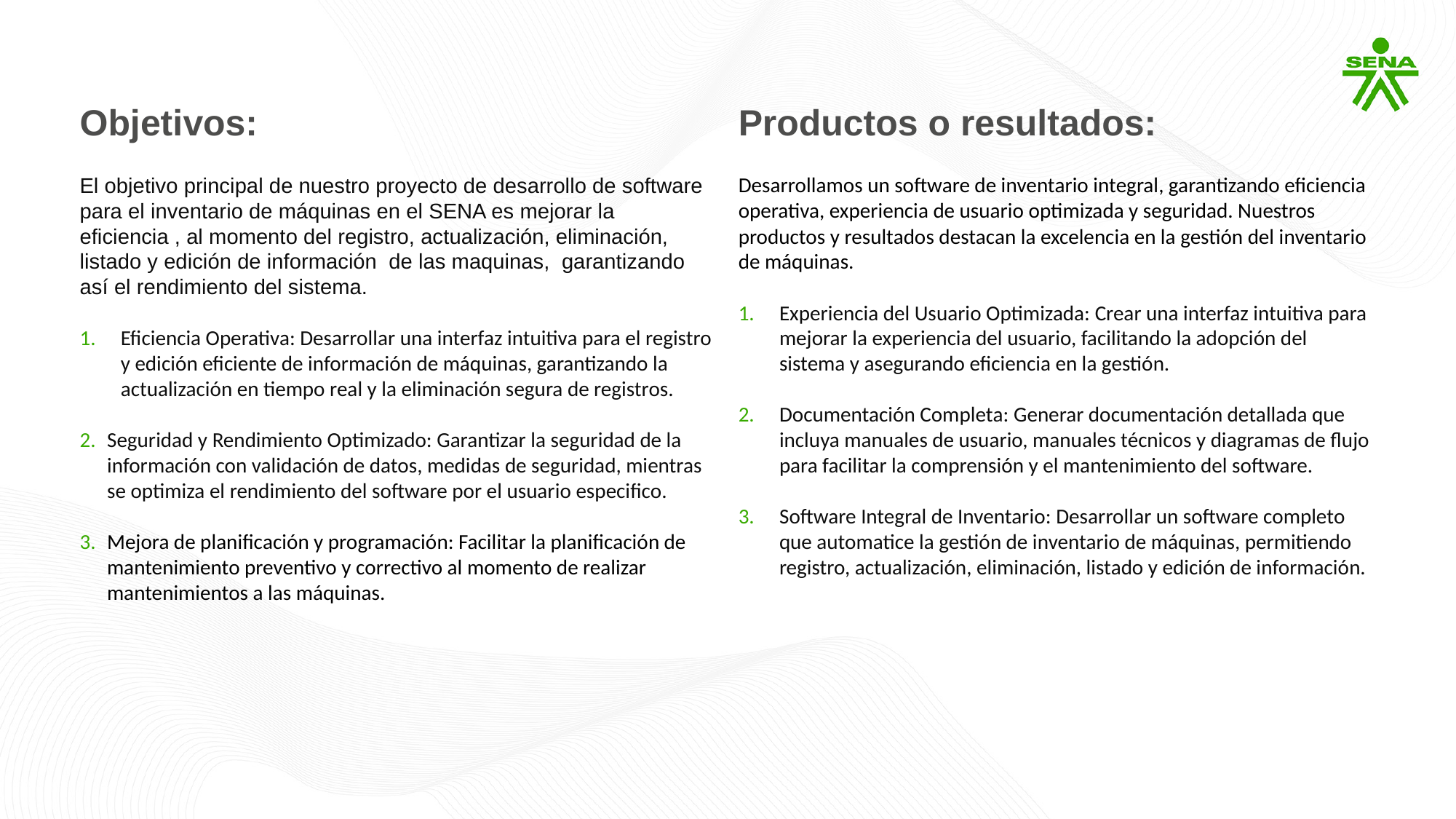

Objetivos:

El objetivo principal de nuestro proyecto de desarrollo de software para el inventario de máquinas en el SENA es mejorar la eficiencia , al momento del registro, actualización, eliminación, listado y edición de información  de las maquinas,  garantizando así el rendimiento del sistema.

Eficiencia Operativa: Desarrollar una interfaz intuitiva para el registro y edición eficiente de información de máquinas, garantizando la actualización en tiempo real y la eliminación segura de registros.

Seguridad y Rendimiento Optimizado: Garantizar la seguridad de la información con validación de datos, medidas de seguridad, mientras se optimiza el rendimiento del software por el usuario especifico.

Mejora de planificación y programación: Facilitar la planificación de mantenimiento preventivo y correctivo al momento de realizar mantenimientos a las máquinas.

Productos o resultados:

Desarrollamos un software de inventario integral, garantizando eficiencia operativa, experiencia de usuario optimizada y seguridad. Nuestros productos y resultados destacan la excelencia en la gestión del inventario de máquinas.

Experiencia del Usuario Optimizada: Crear una interfaz intuitiva para mejorar la experiencia del usuario, facilitando la adopción del sistema y asegurando eficiencia en la gestión.

Documentación Completa: Generar documentación detallada que incluya manuales de usuario, manuales técnicos y diagramas de flujo para facilitar la comprensión y el mantenimiento del software.

Software Integral de Inventario: Desarrollar un software completo que automatice la gestión de inventario de máquinas, permitiendo registro, actualización, eliminación, listado y edición de información.